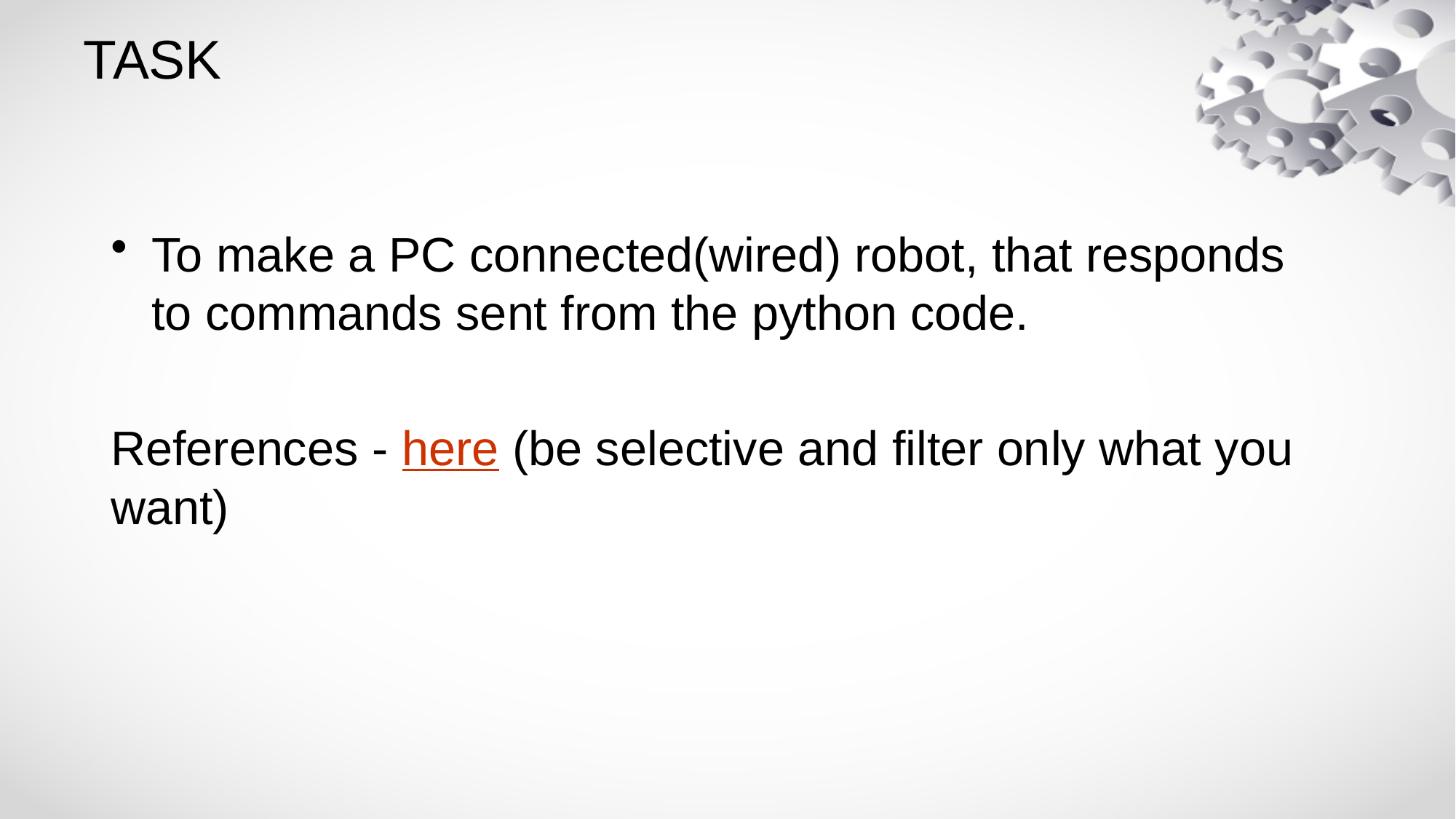

# TASK
To make a PC connected(wired) robot, that responds to commands sent from the python code.

References - here (be selective and filter only what you want)